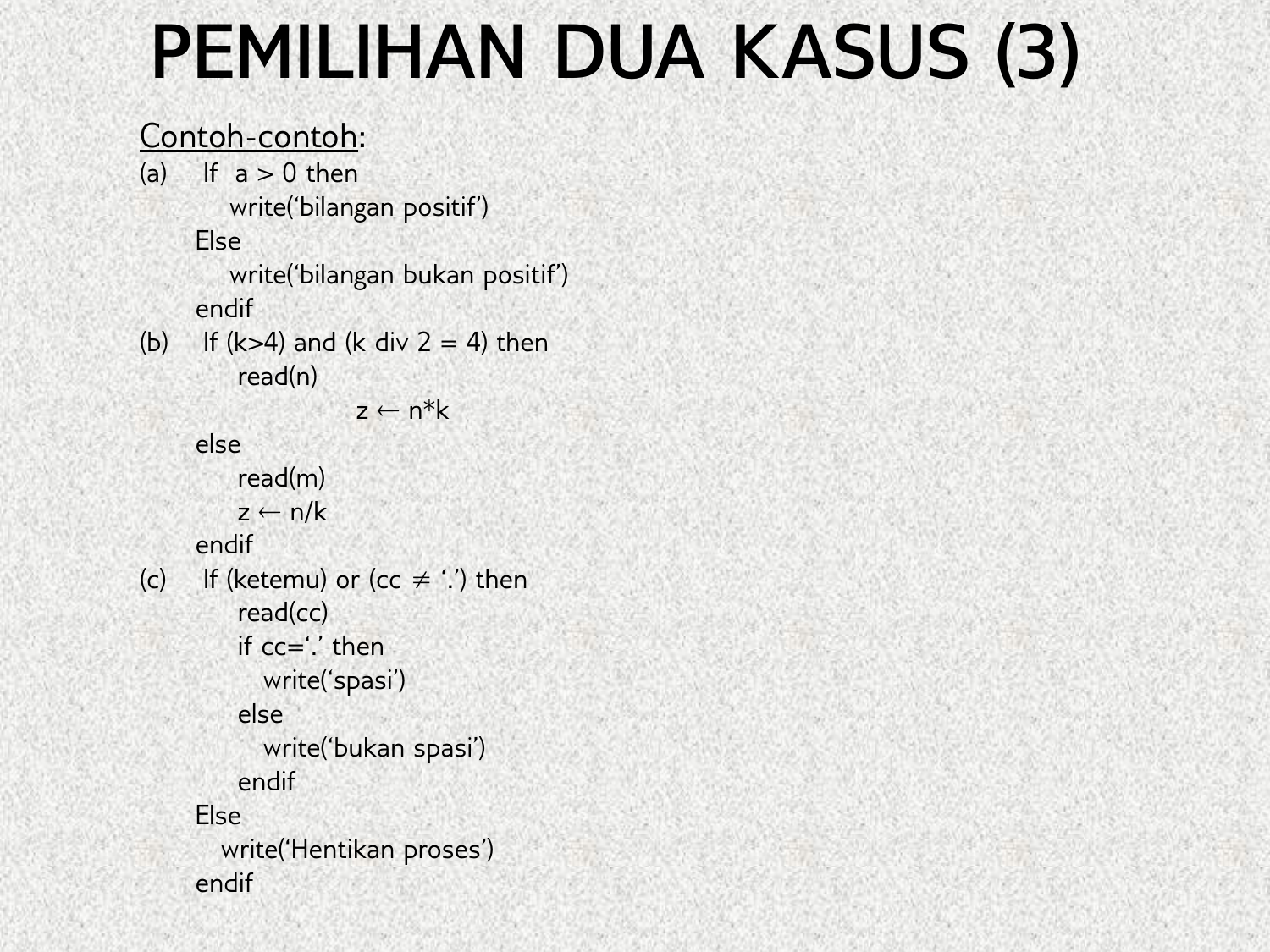

# Pemilihan dua kasus (3)
Contoh-contoh:
If  a > 0 then
    write(‘bilangan positif’)
Else
    write(‘bilangan bukan positif’)
endif
If (k>4) and (k div 2 = 4) then
     read(n)
	    z ← n*k
else
     read(m)
     z ← n/k
endif
If (ketemu) or (cc ≠ ‘.’) then
     read(cc)
     if cc=‘.’ then
        write(‘spasi’)
     else
        write(‘bukan spasi’)
     endif
Else
   write(‘Hentikan proses’)
endif